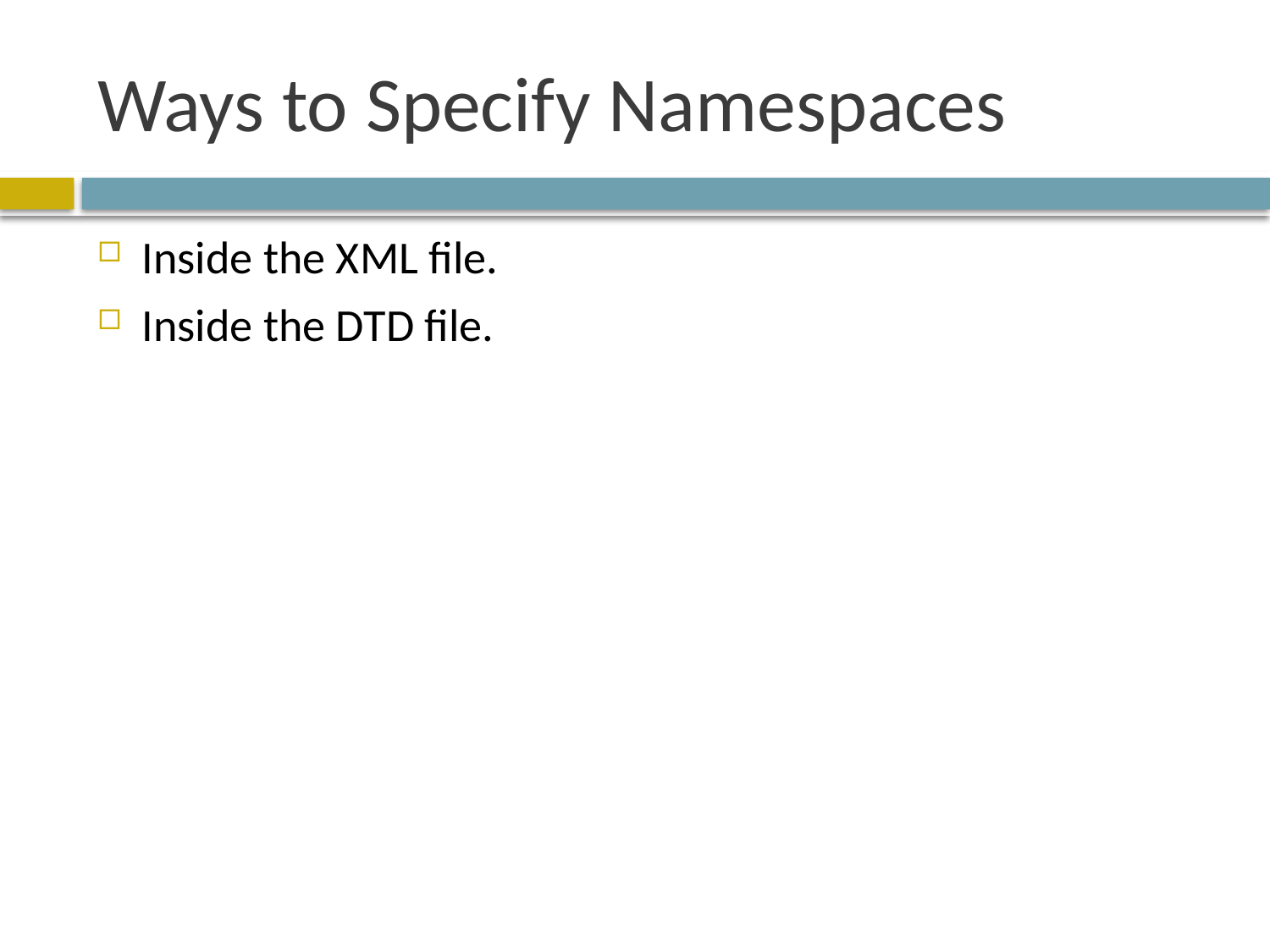

# Ways to Specify Namespaces
Inside the XML file.
Inside the DTD file.